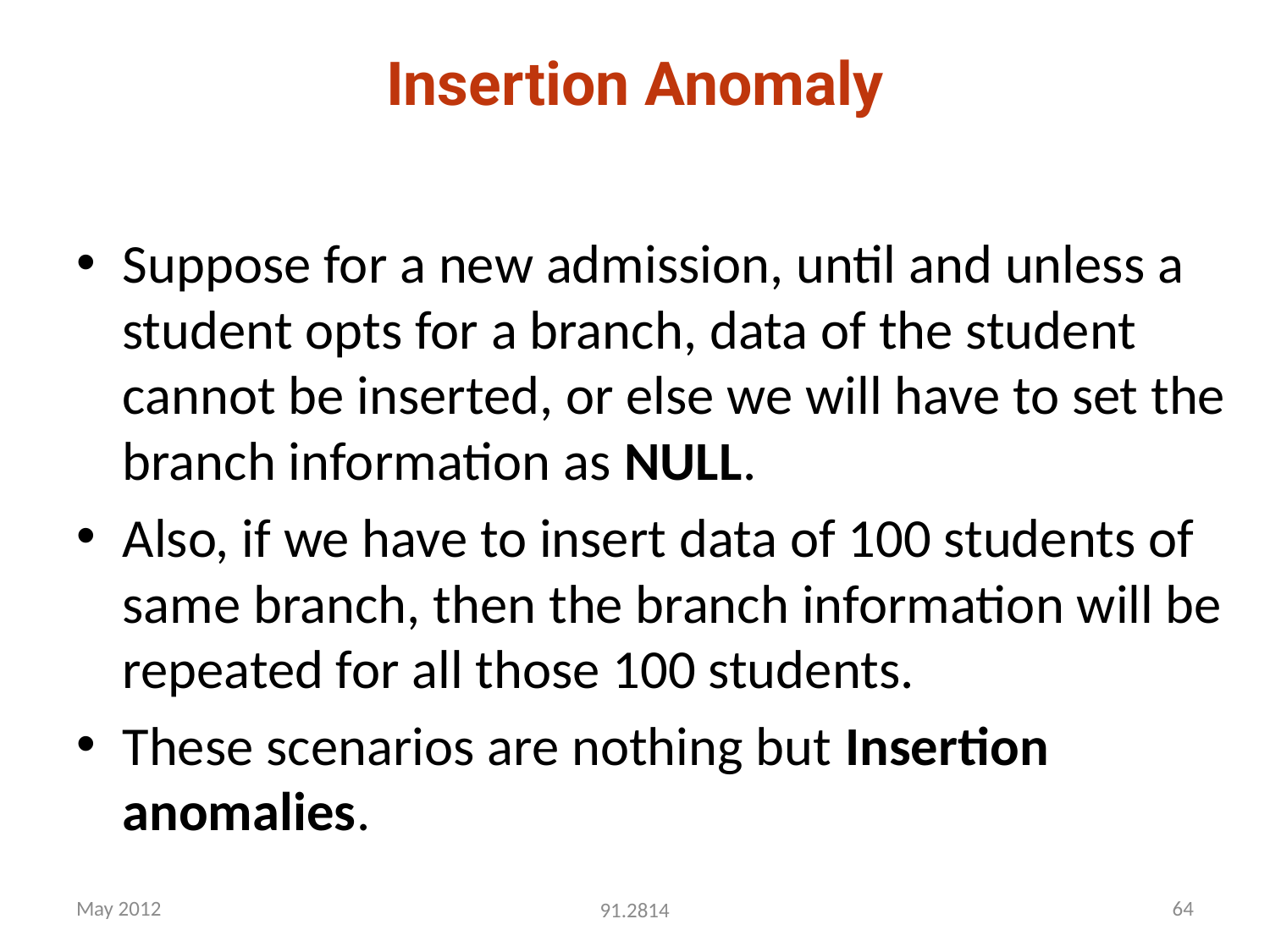

# Insertion Anomaly
Suppose for a new admission, until and unless a student opts for a branch, data of the student cannot be inserted, or else we will have to set the branch information as NULL.
Also, if we have to insert data of 100 students of same branch, then the branch information will be repeated for all those 100 students.
These scenarios are nothing but Insertion anomalies.

May 2012
64
91.2814